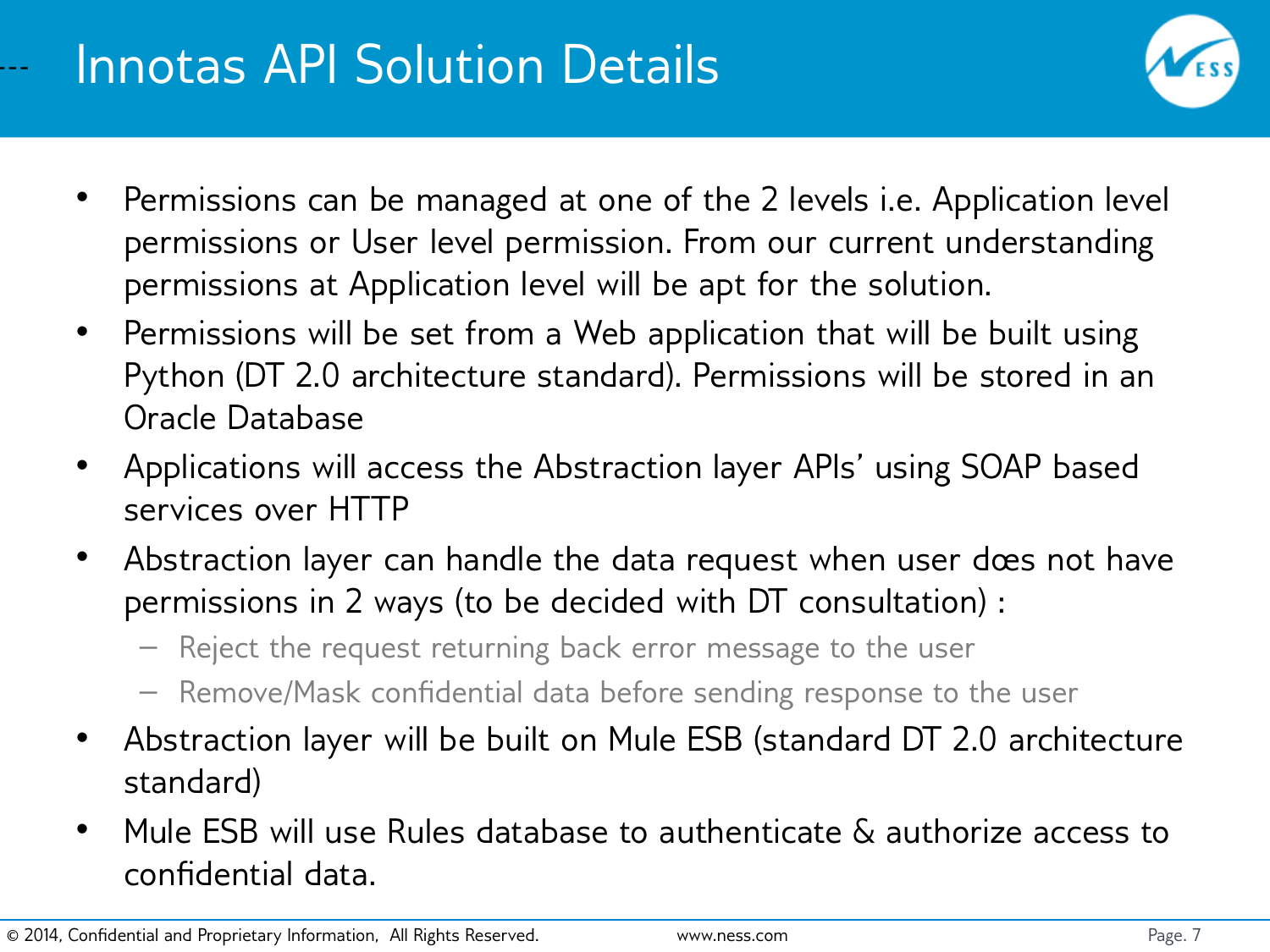

# Innotas API Solution Details
Permissions can be managed at one of the 2 levels i.e. Application level permissions or User level permission. From our current understanding permissions at Application level will be apt for the solution.
Permissions will be set from a Web application that will be built using Python (DT 2.0 architecture standard). Permissions will be stored in an Oracle Database
Applications will access the Abstraction layer APIs’ using SOAP based services over HTTP
Abstraction layer can handle the data request when user does not have permissions in 2 ways (to be decided with DT consultation) :
Reject the request returning back error message to the user
Remove/Mask confidential data before sending response to the user
Abstraction layer will be built on Mule ESB (standard DT 2.0 architecture standard)
Mule ESB will use Rules database to authenticate & authorize access to confidential data.